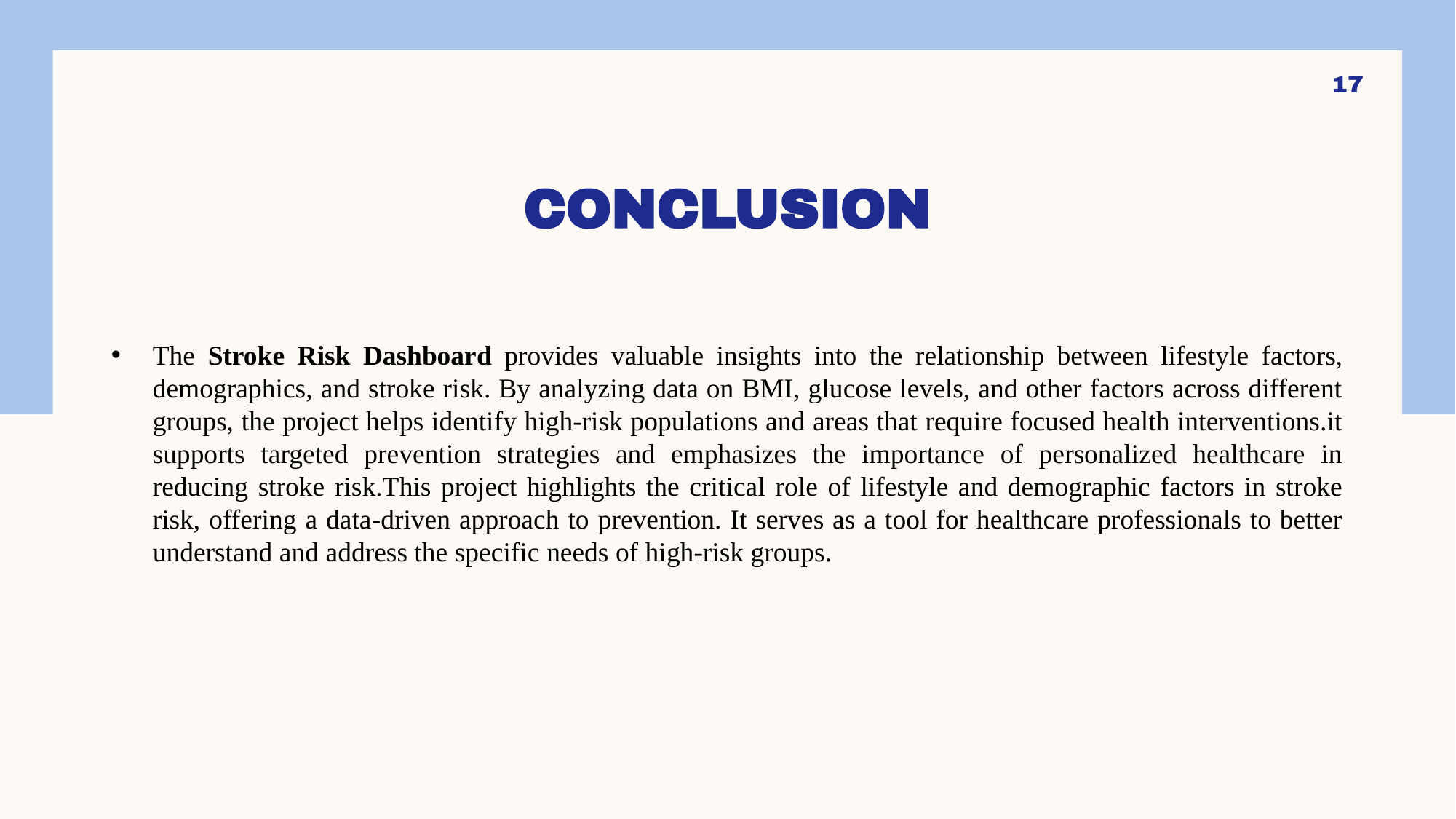

17
# CONCLUSION
The Stroke Risk Dashboard provides valuable insights into the relationship between lifestyle factors, demographics, and stroke risk. By analyzing data on BMI, glucose levels, and other factors across different groups, the project helps identify high-risk populations and areas that require focused health interventions.it supports targeted prevention strategies and emphasizes the importance of personalized healthcare in reducing stroke risk.This project highlights the critical role of lifestyle and demographic factors in stroke risk, offering a data-driven approach to prevention. It serves as a tool for healthcare professionals to better understand and address the specific needs of high-risk groups.